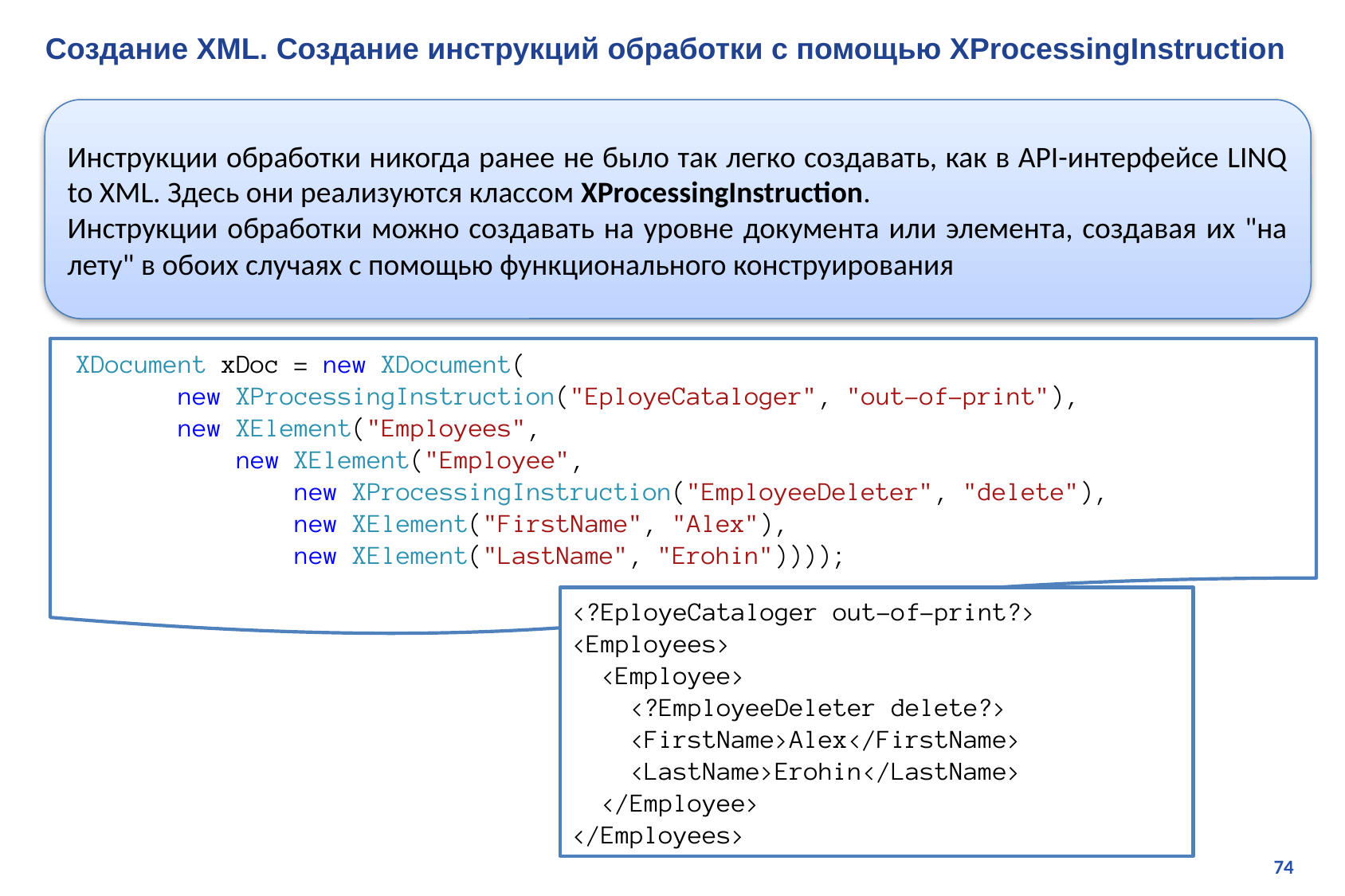

# Создание XML. Создание инструкций обработки с помощью XProcessingInstruction
Инструкции обработки никогда ранее не было так легко создавать, как в API-интерфейсе LINQ to XML. Здесь они реализуются классом XProcessingInstruction.
Инструкции обработки можно создавать на уровне документа или элемента, создавая их "на лету" в обоих случаях с помощью функционального конструирования
 XDocument xDoc = new XDocument(
        new XProcessingInstruction("EployeCataloger", "out-of-print"),
        new XElement("Employees",
            new XElement("Employee",
                new XProcessingInstruction("EmployeeDeleter", "delete"),
                new XElement("FirstName", "Alex"),
                new XElement("LastName", "Erohin"))));
<?EployeCataloger out-of-print?>
<Employees>
  <Employee>
    <?EmployeeDeleter delete?>
    <FirstName>Alex</FirstName>
    <LastName>Erohin</LastName>
  </Employee>
</Employees>